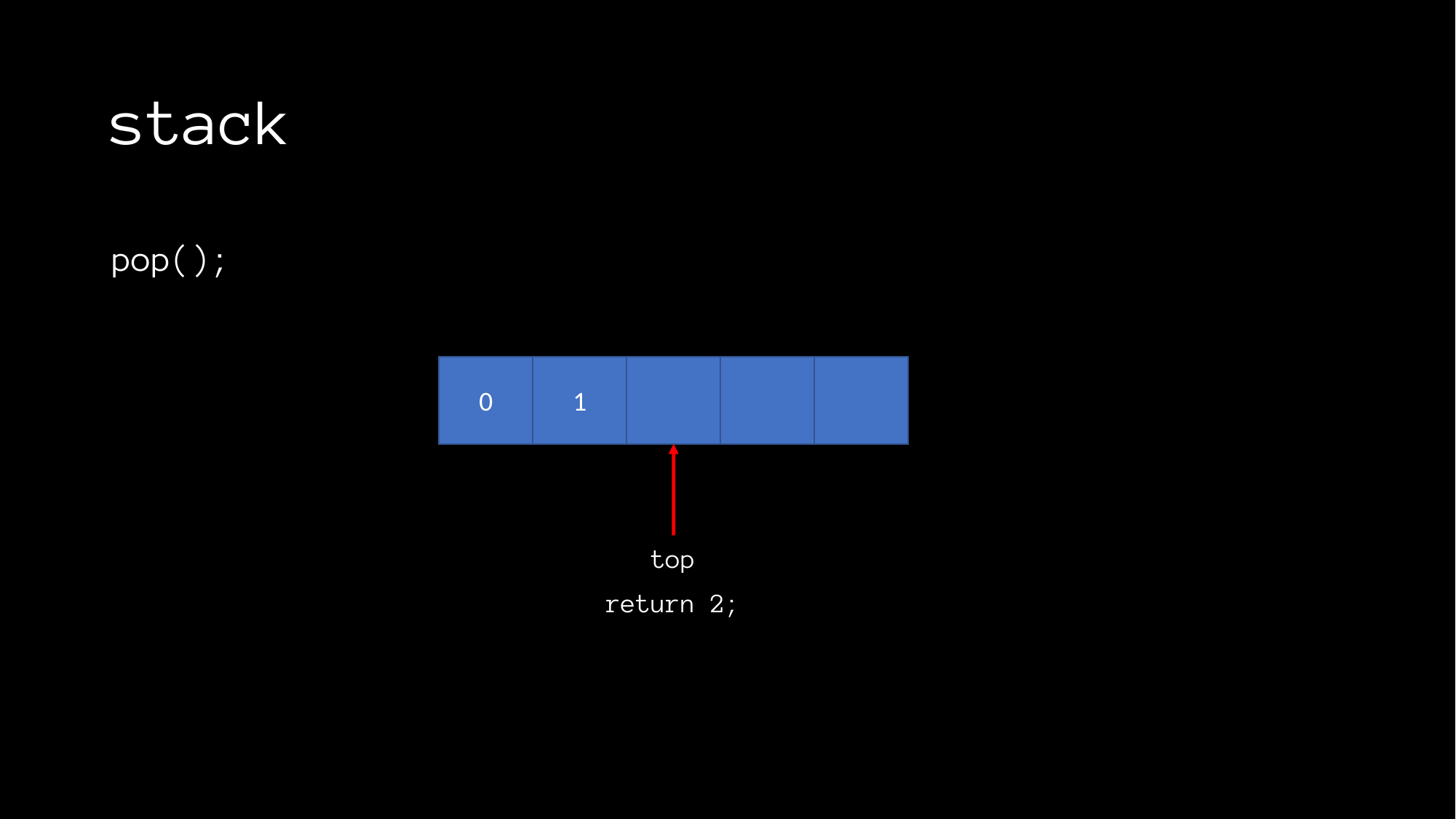

# stack
pop();
1

0
top
return 2;